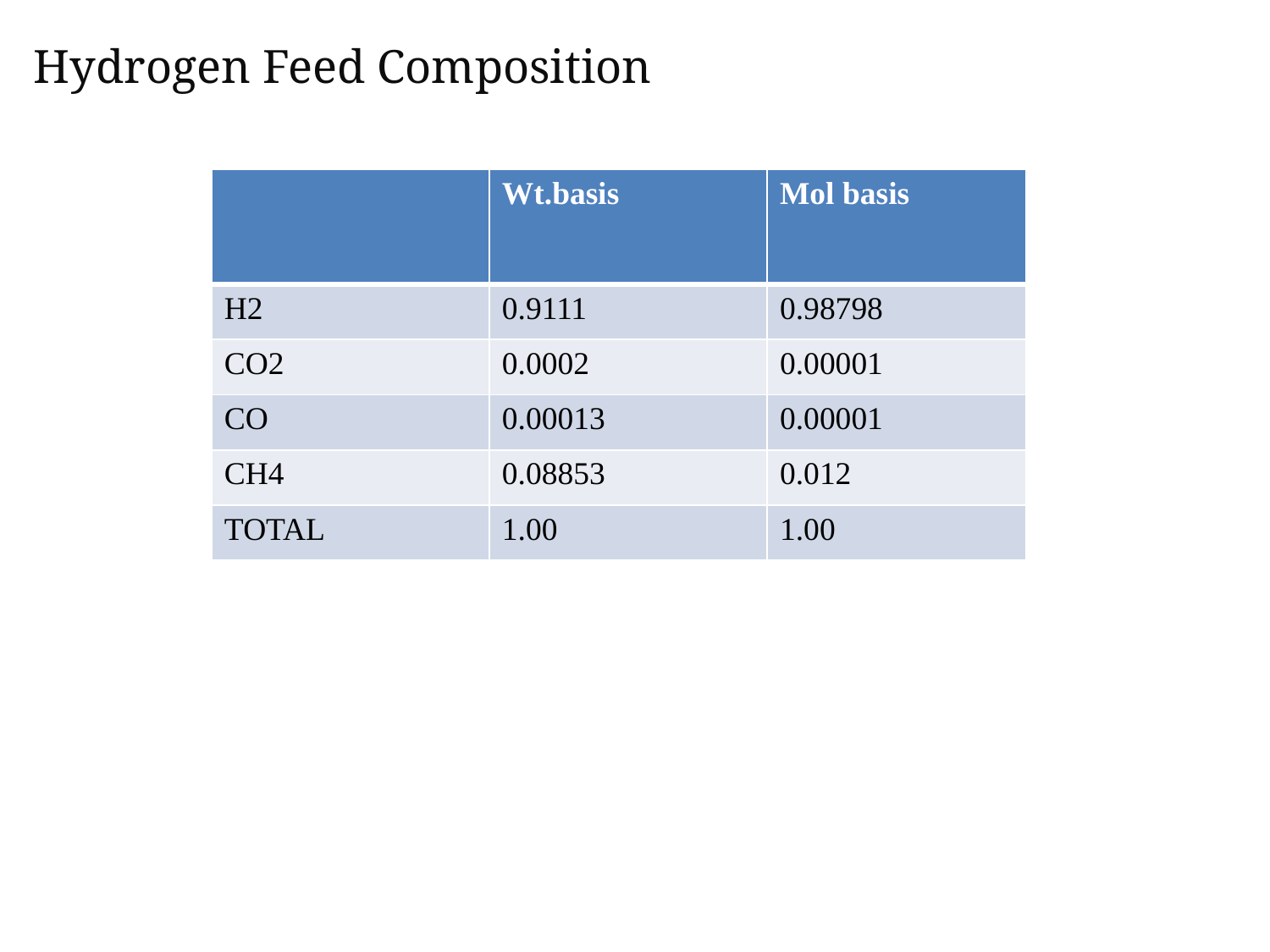

Hydrogen Feed Composition

|  | Wt.basis | Mol basis |
| --- | --- | --- |
| H2 | 0.9111 | 0.98798 |
| CO2 | 0.0002 | 0.00001 |
| CO | 0.00013 | 0.00001 |
| CH4 | 0.08853 | 0.012 |
| TOTAL | 1.00 | 1.00 |